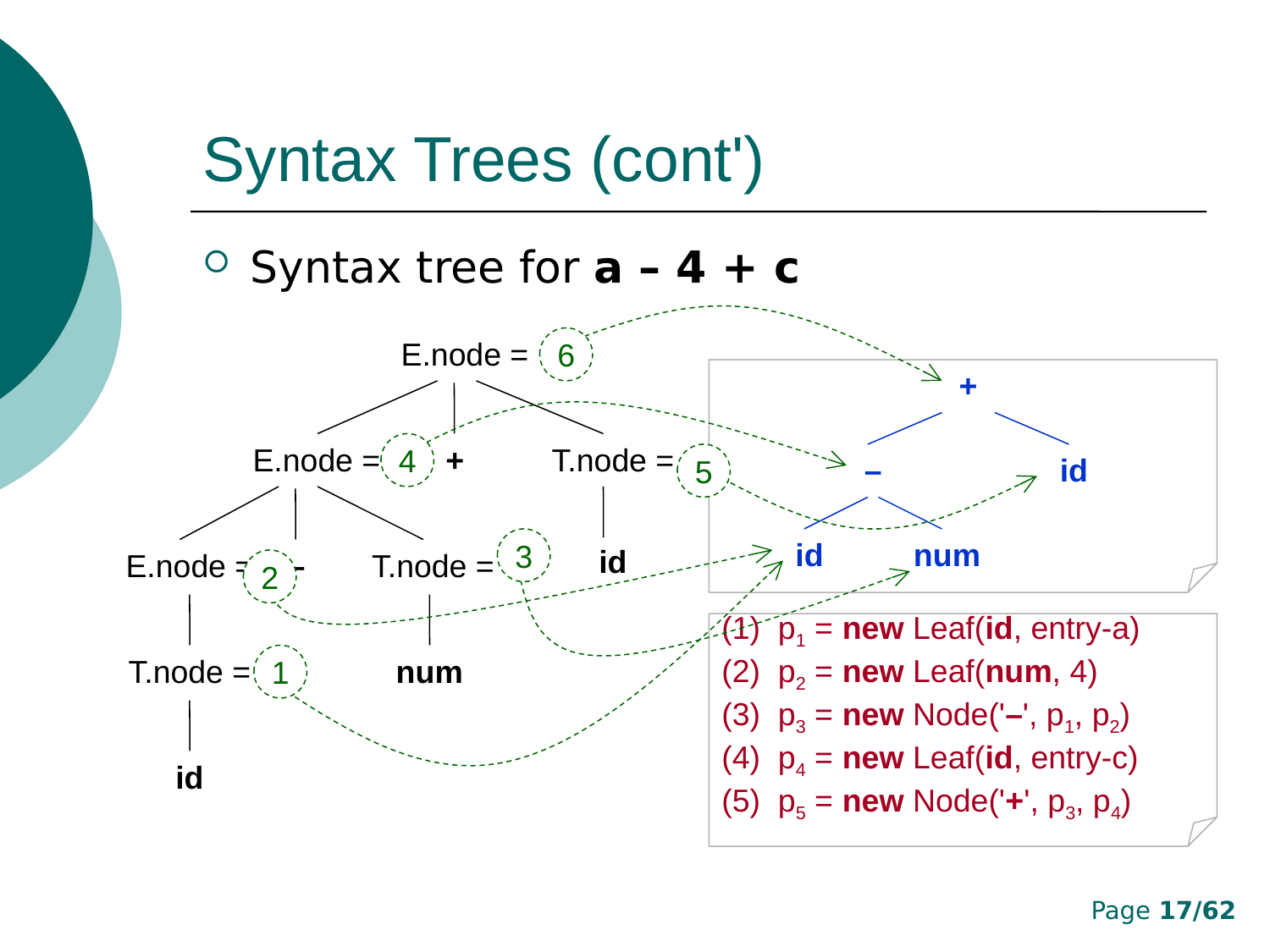

# Syntax Trees (cont')
Syntax tree for a – 4 + c

E.node =

E.node =
+
T.node =

id
E.node =
–
T.node =

T.node =
num

id
6

+

–
id

id
num

4
5

3
2

(1)  p1 = new Leaf(id, entry-a)
(2)  p2 = new Leaf(num, 4)
(3)  p3 = new Node('–', p1, p2)
(4)  p4 = new Leaf(id, entry-c)
(5)  p5 = new Node('+', p3, p4)
1